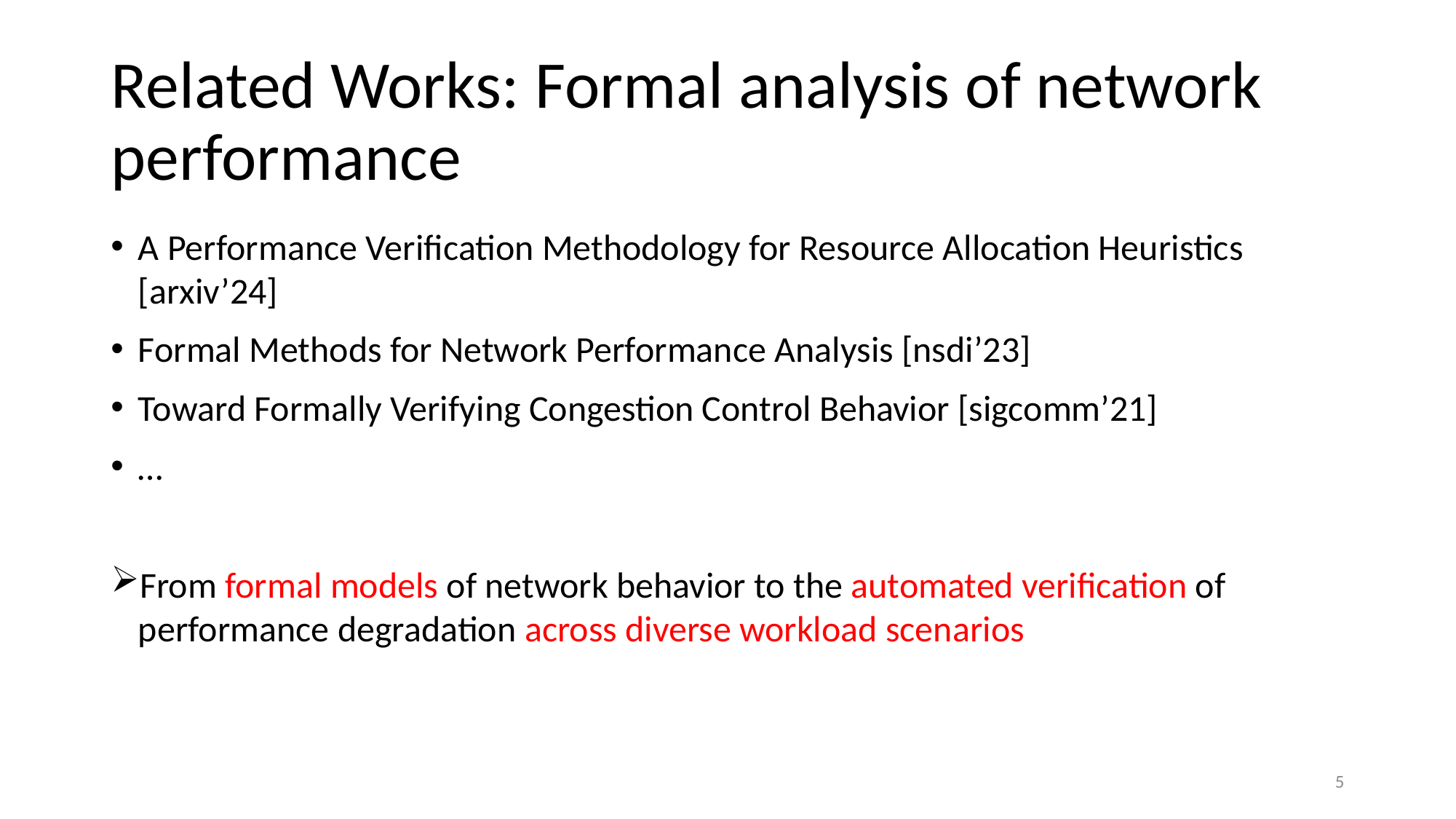

# Related Works: Formal analysis of network performance
A Performance Verification Methodology for Resource Allocation Heuristics [arxiv’24]
Formal Methods for Network Performance Analysis [nsdi’23]
Toward Formally Verifying Congestion Control Behavior [sigcomm’21]
…

From formal models of network behavior to the automated verification of performance degradation across diverse workload scenarios
5